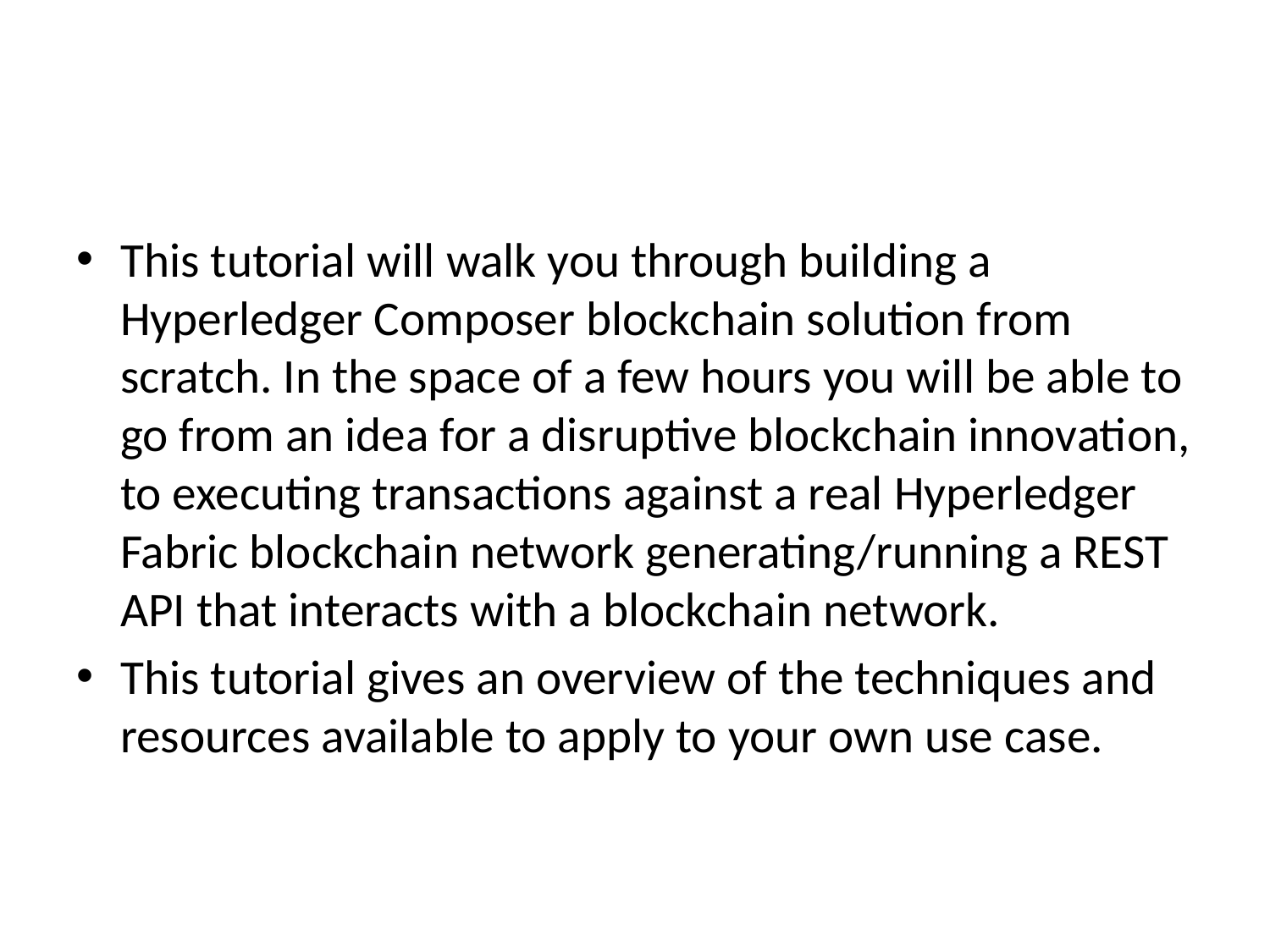

#
This tutorial will walk you through building a Hyperledger Composer blockchain solution from scratch. In the space of a few hours you will be able to go from an idea for a disruptive blockchain innovation, to executing transactions against a real Hyperledger Fabric blockchain network generating/running a REST API that interacts with a blockchain network.
This tutorial gives an overview of the techniques and resources available to apply to your own use case.